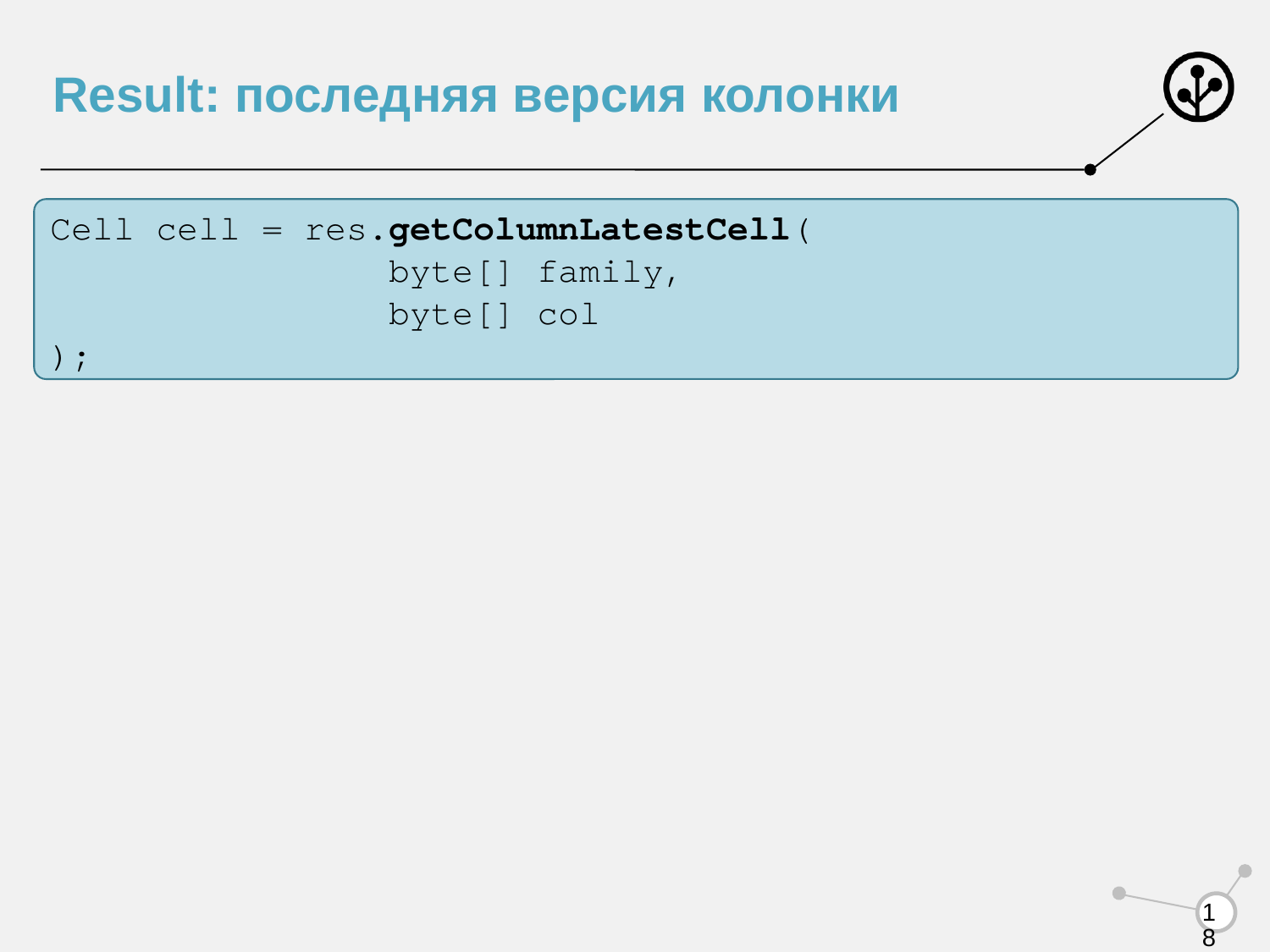

# Result: последняя версия колонки
Cell cell = res.getColumnLatestCell(
                byte[] family,
                byte[] col
);
18